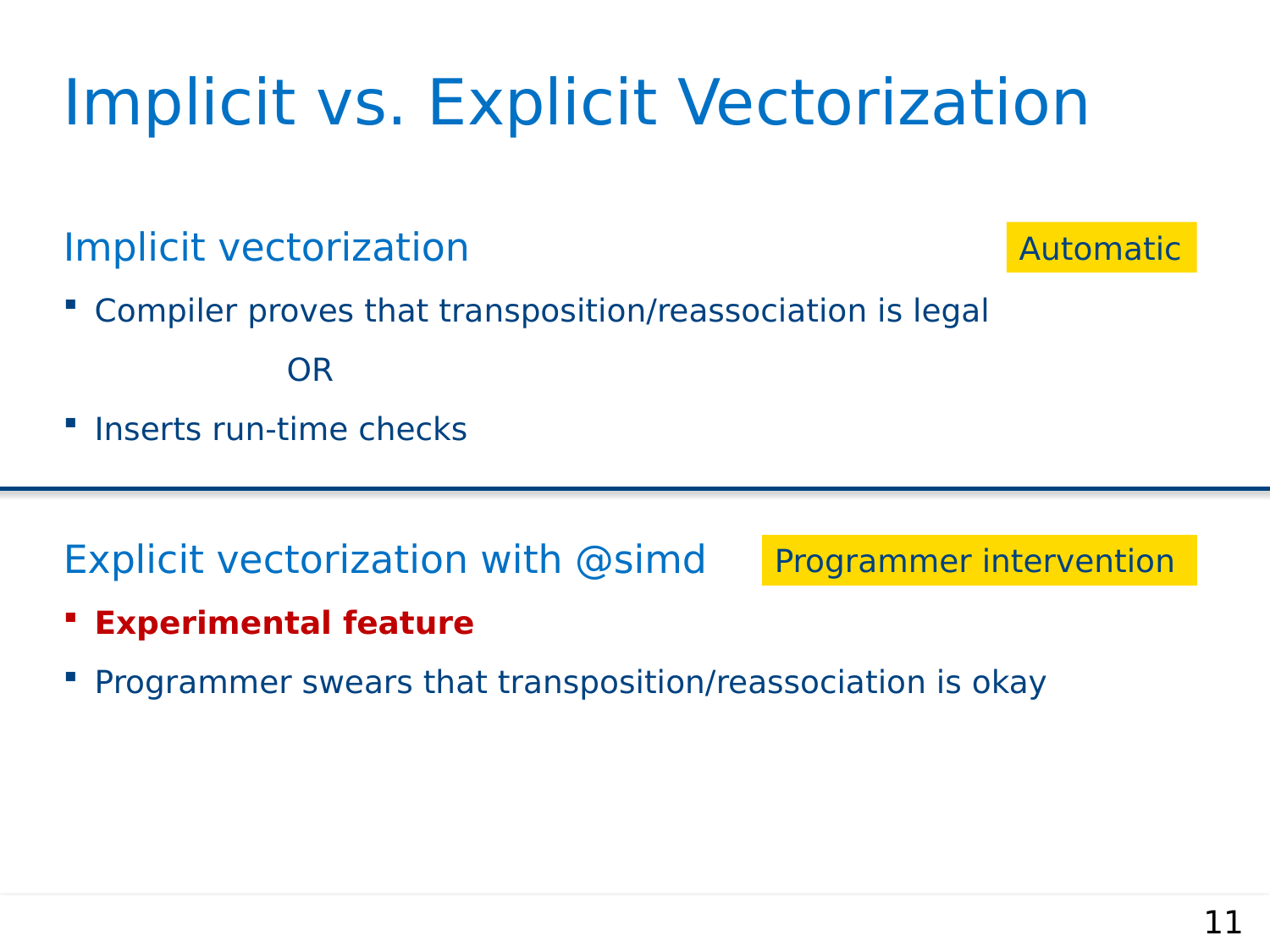

# Implicit vs. Explicit Vectorization
Automatic
Implicit vectorization
Compiler proves that transposition/reassociation is legal
                      OR
Inserts run-time checks

Explicit vectorization with @simd
Experimental feature
Programmer swears that transposition/reassociation is okay
Programmer intervention
11